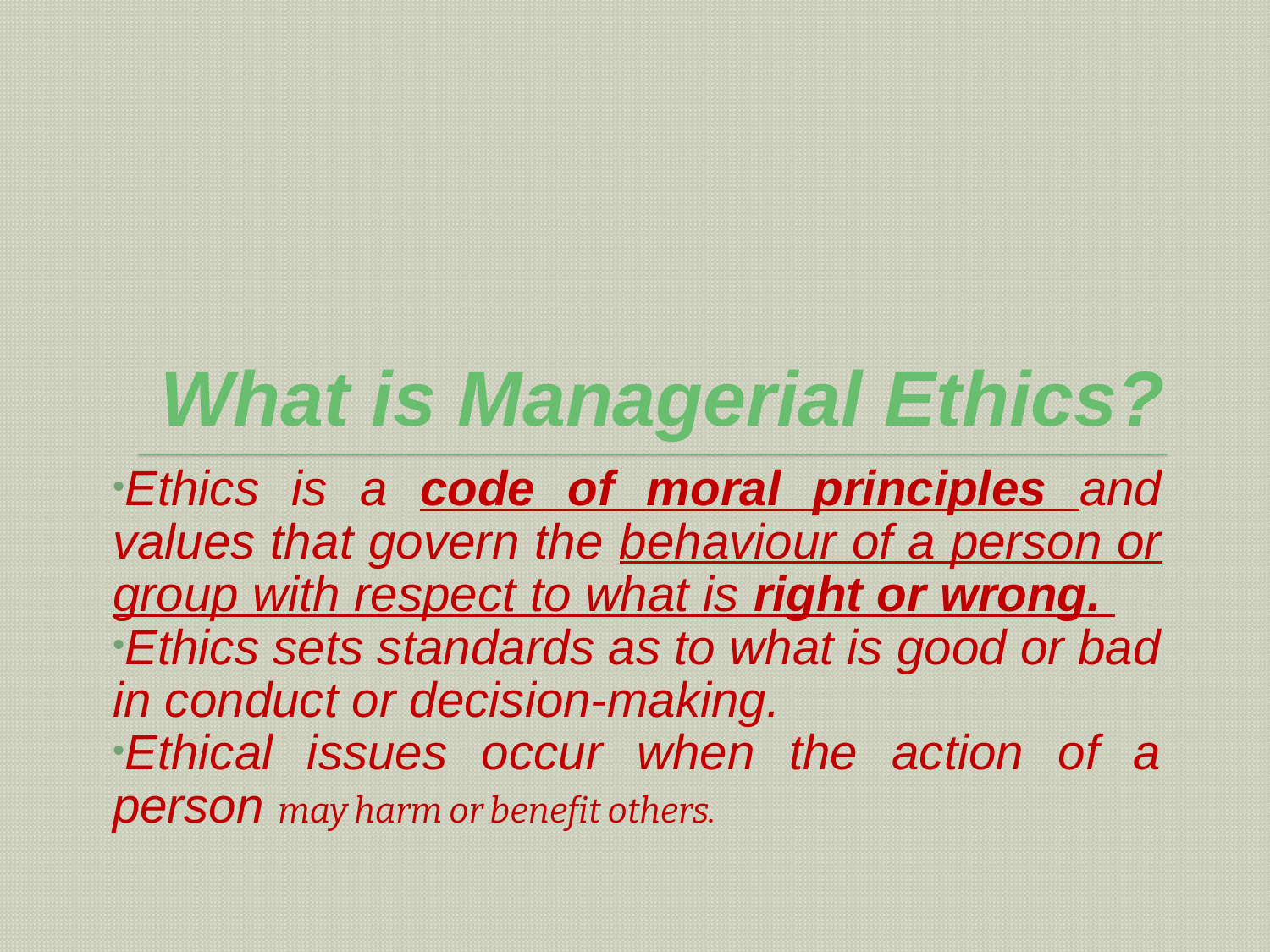

# What is Managerial Ethics?
Ethics is a code of moral principles and values that govern the behaviour of a person or group with respect to what is right or wrong.
Ethics sets standards as to what is good or bad in conduct or decision-making.
Ethical issues occur when the action of a person may harm or benefit others.